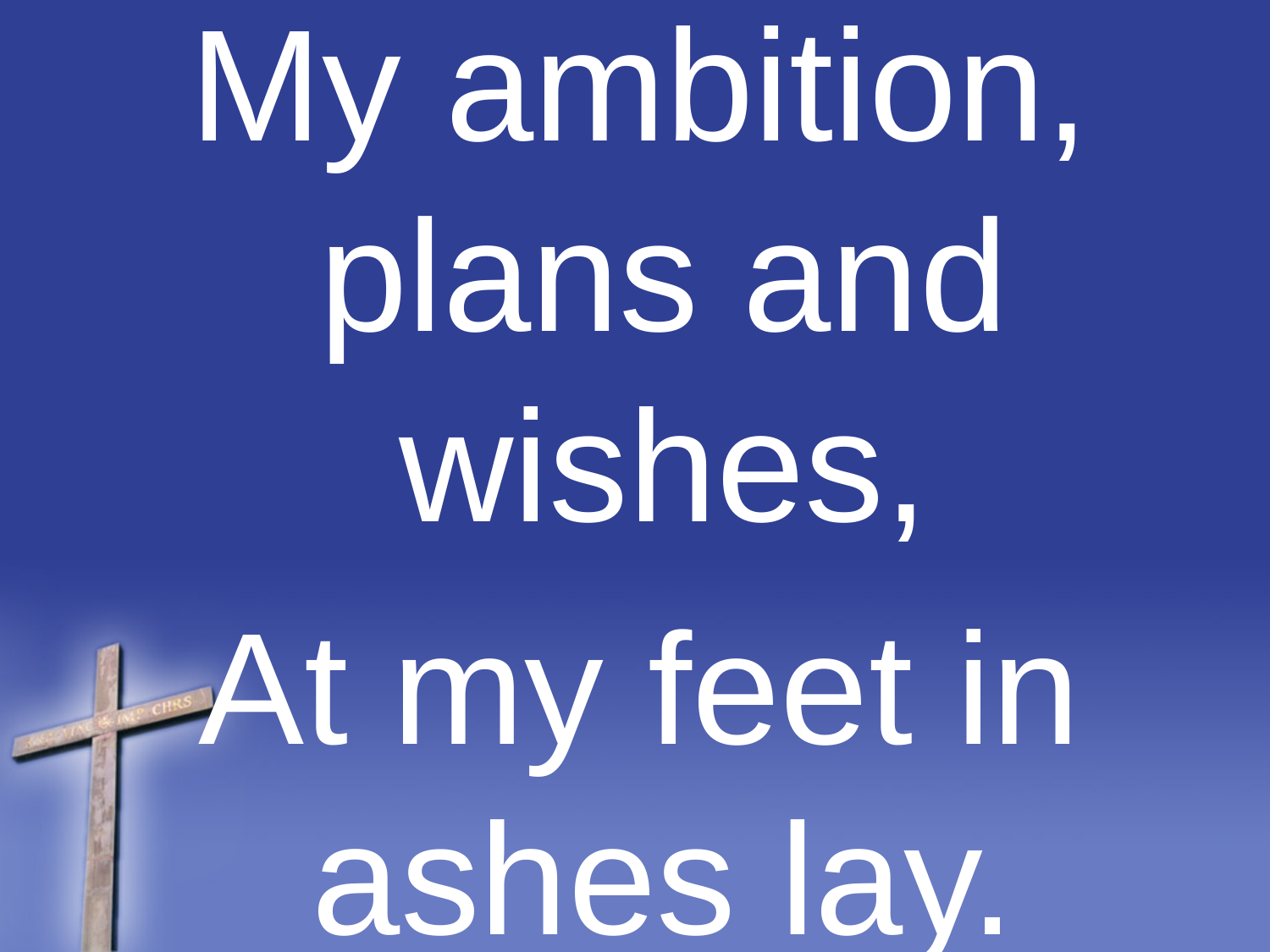

My ambition, plans and wishes,
At my feet in ashes lay.